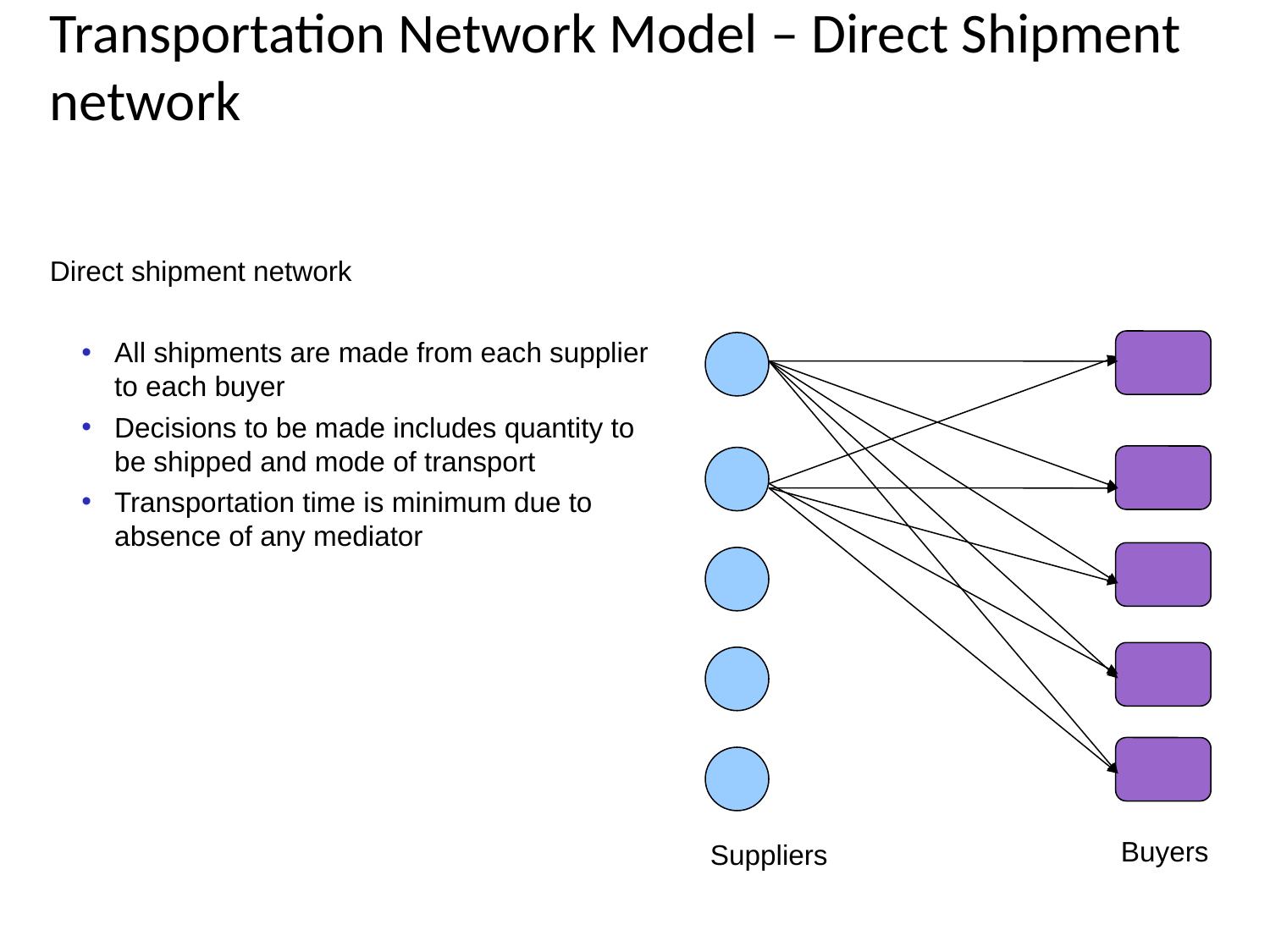

Transportation Network Model – Direct Shipment network
Direct shipment network

All shipments are made from each supplier to each buyer
Decisions to be made includes quantity to be shipped and mode of transport
Transportation time is minimum due to absence of any mediator

Buyers
Suppliers